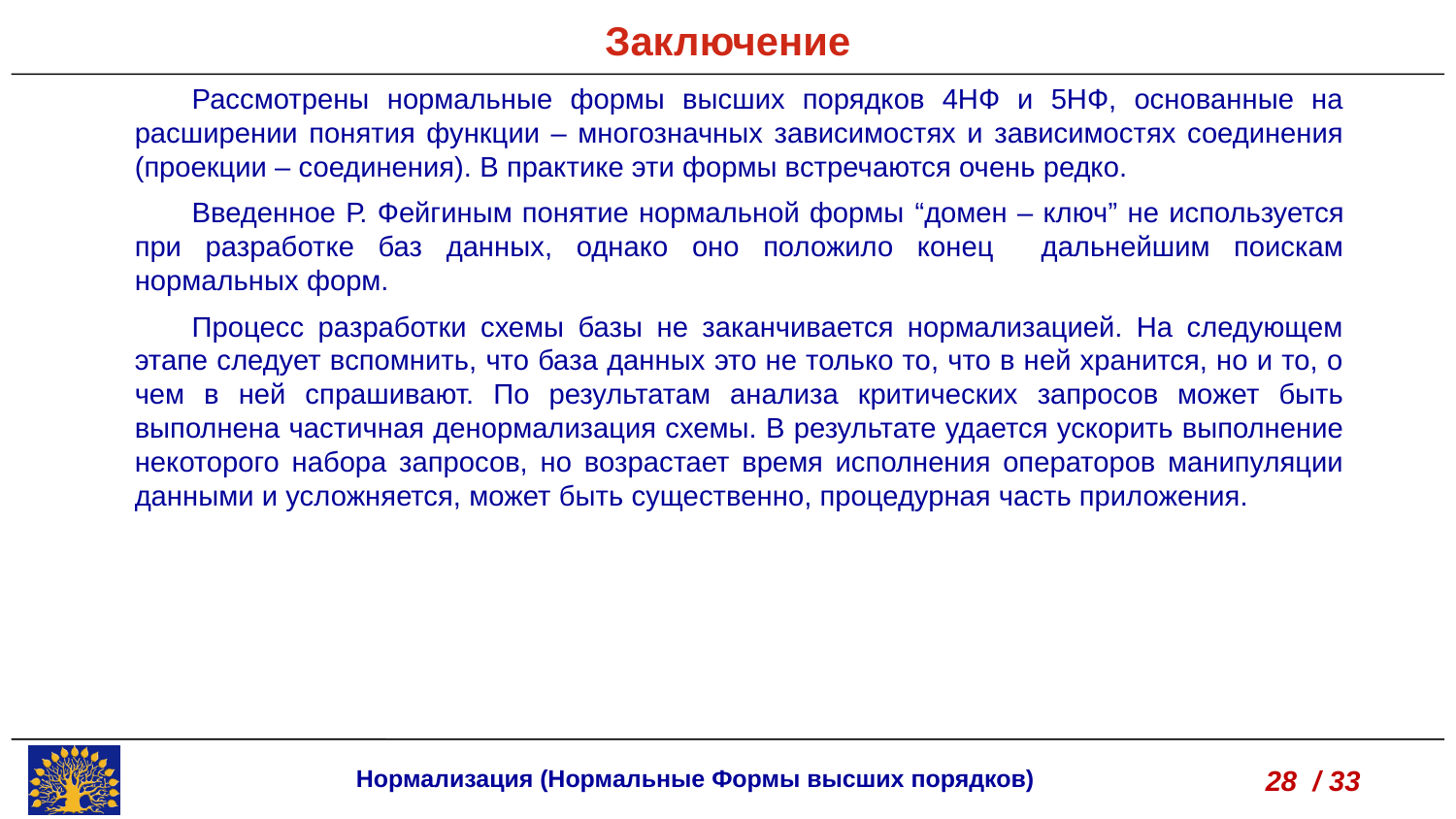

Заключение
Рассмотрены нормальные формы высших порядков 4НФ и 5НФ, основанные на расширении понятия функции – многозначных зависимостях и зависимостях соединения (проекции – соединения). В практике эти формы встречаются очень редко.
Введенное Р. Фейгиным понятие нормальной формы “домен – ключ” не используется при разработке баз данных, однако оно положило конец  дальнейшим поискам нормальных форм.
Процесс разработки схемы базы не заканчивается нормализацией. На следующем этапе следует вспомнить, что база данных это не только то, что в ней хранится, но и то, о чем в ней спрашивают. По результатам анализа критических запросов может быть выполнена частичная денормализация схемы. В результате удается ускорить выполнение некоторого набора запросов, но возрастает время исполнения операторов манипуляции данными и усложняется, может быть существенно, процедурная часть приложения.